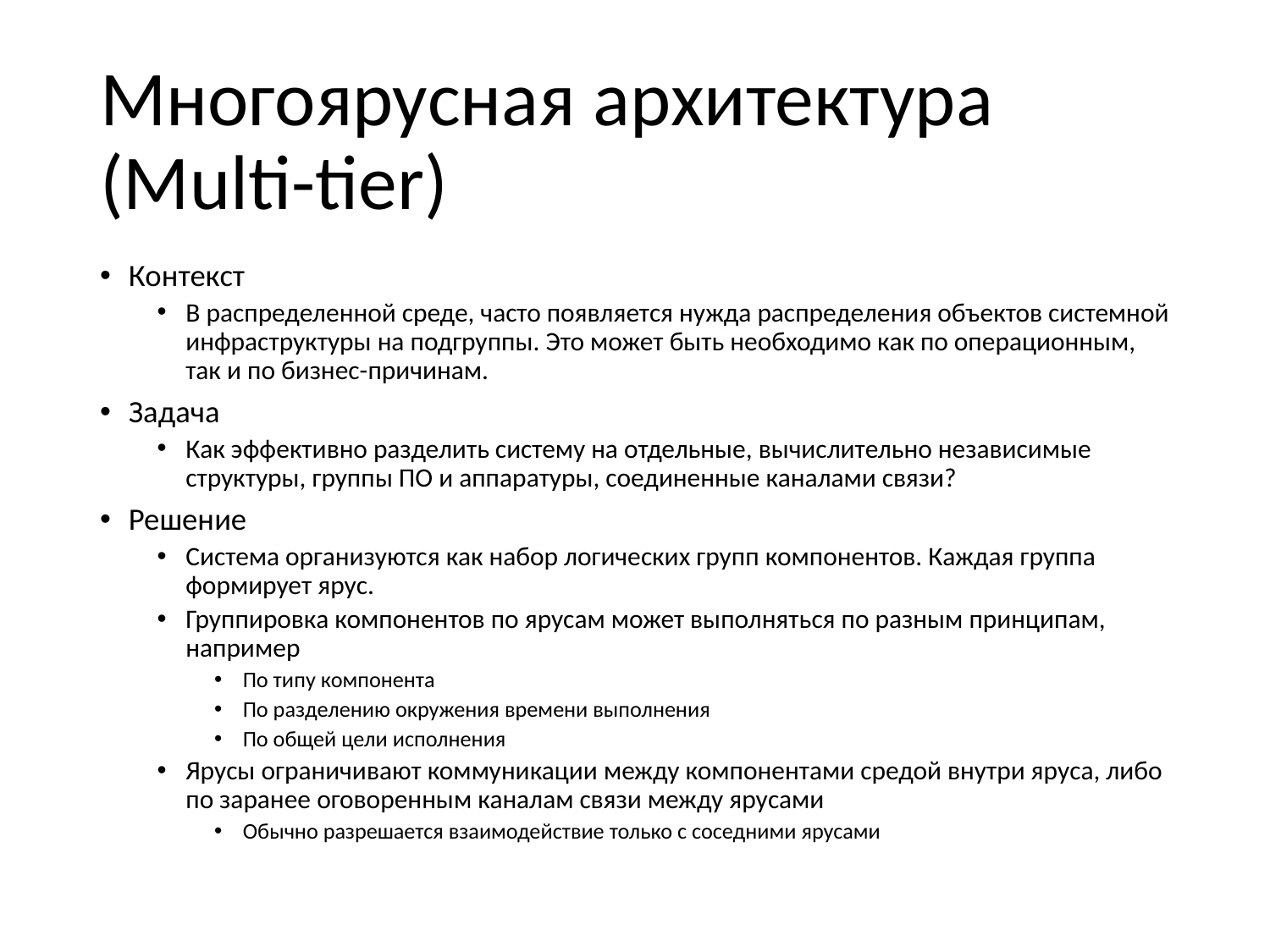

# Многоярусная архитектура (Multi-tier)
Контекст
В распределенной среде, часто появляется нужда распределения объектов системной инфраструктуры на подгруппы. Это может быть необходимо как по операционным, так и по бизнес-причинам.
Задача
Как эффективно разделить систему на отдельные, вычислительно независимые структуры, группы ПО и аппаратуры, соединенные каналами связи?
Решение
Система организуются как набор логических групп компонентов. Каждая группа формирует ярус.
Группировка компонентов по ярусам может выполняться по разным принципам, например
По типу компонента
По разделению окружения времени выполнения
По общей цели исполнения
Ярусы ограничивают коммуникации между компонентами средой внутри яруса, либо по заранее оговоренным каналам связи между ярусами
Обычно разрешается взаимодействие только с соседними ярусами